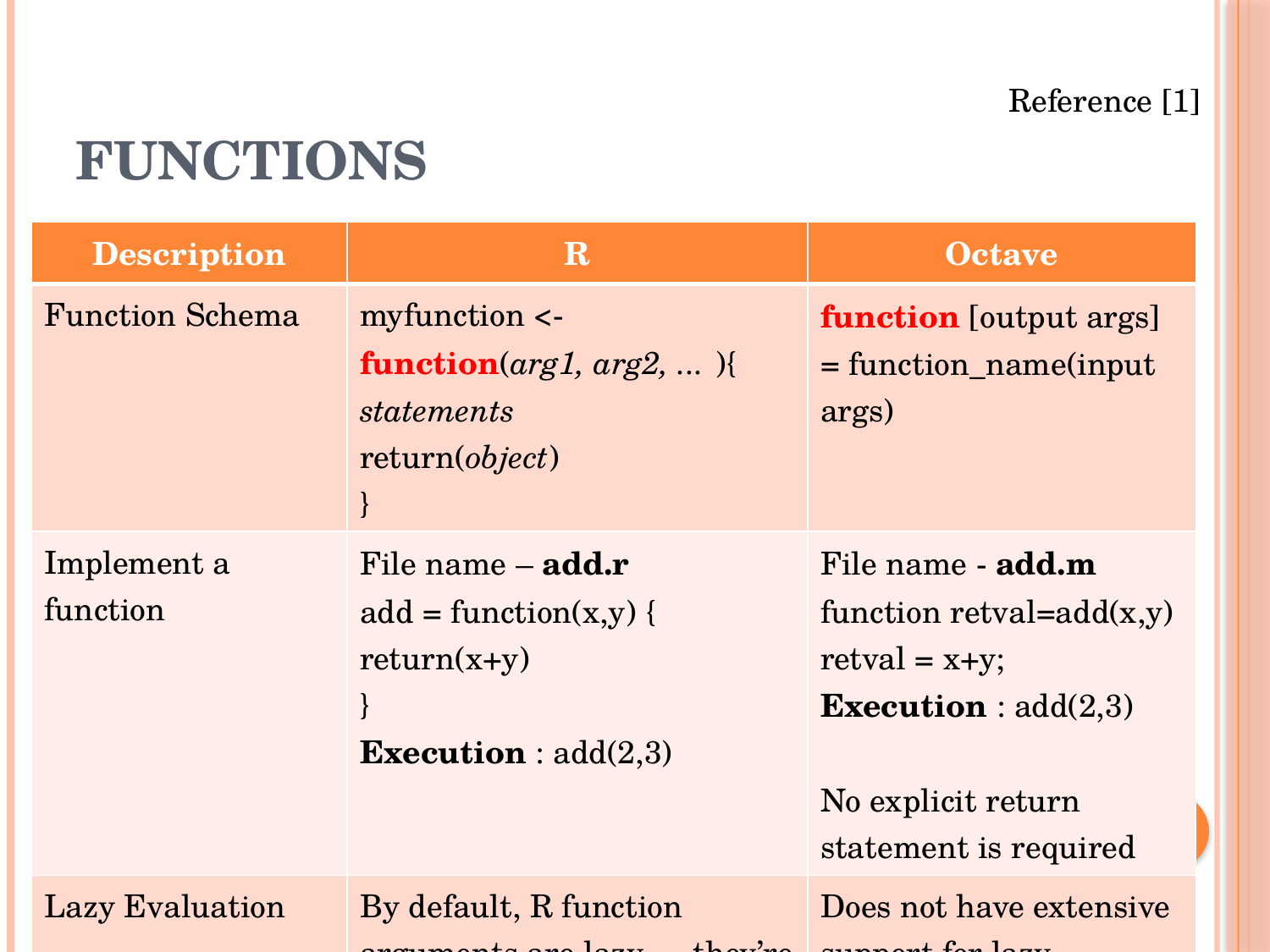

# Functions
Reference [1]
| Description | R | Octave |
| --- | --- | --- |
| Function Schema | myfunction <- function(arg1, arg2, ... ){ statements return(object) } | function [output args] = function\_name(input args) |
| Implement a function | File name – add.r add = function(x,y) { return(x+y) } Execution : add(2,3) | File name - add.m function retval=add(x,y) retval = x+y; Execution : add(2,3) No explicit return statement is required |
| Lazy Evaluation | By default, R function arguments are lazy — they’re only evaluated if they’re actually used | Does not have extensive support for lazy evaluation |